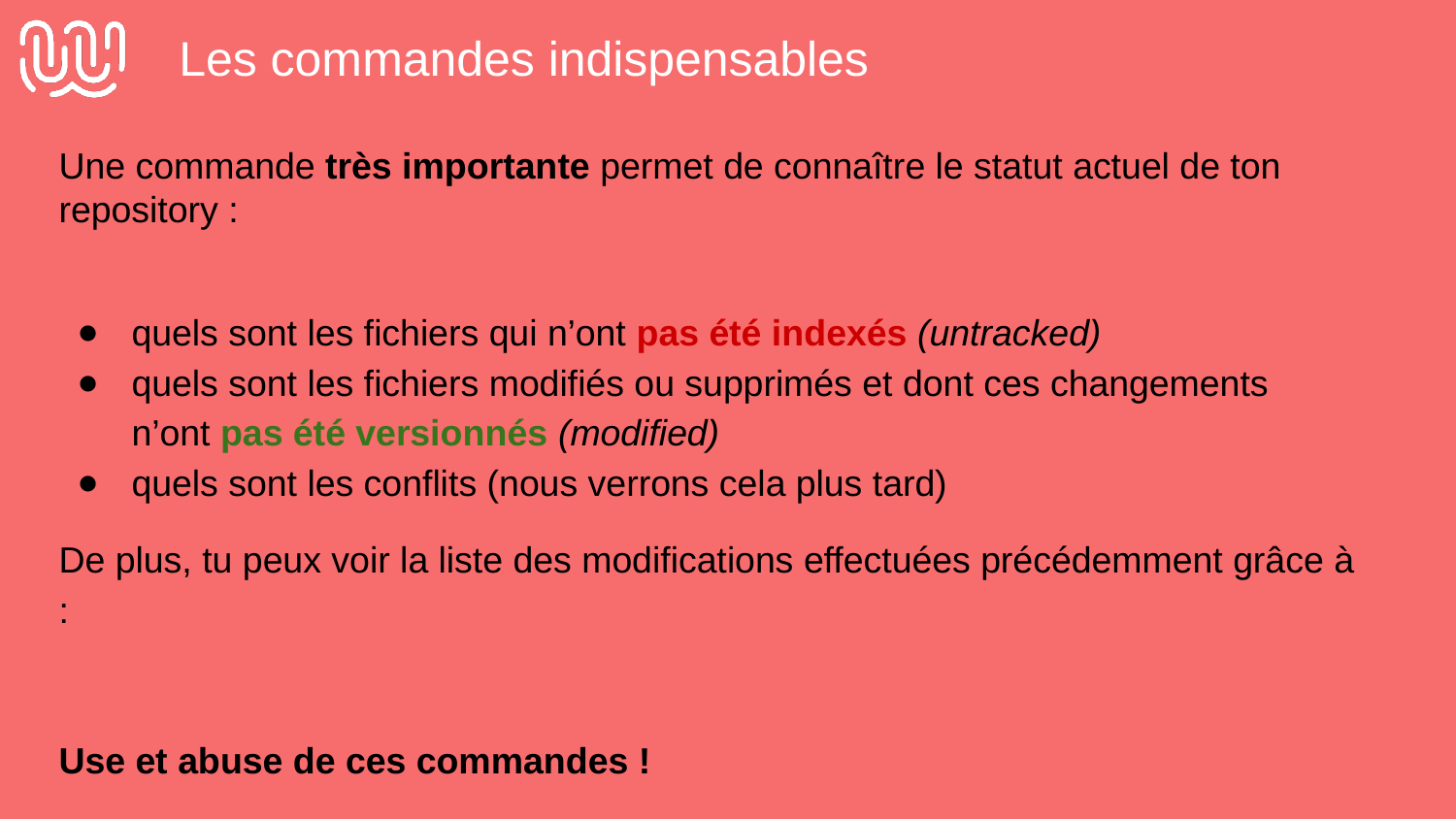

# Les commandes indispensables
Une commande très importante permet de connaître le statut actuel de ton repository :
> git status
quels sont les fichiers qui n’ont pas été indexés (untracked)
quels sont les fichiers modifiés ou supprimés et dont ces changements n’ont pas été versionnés (modified)
quels sont les conflits (nous verrons cela plus tard)
De plus, tu peux voir la liste des modifications effectuées précédemment grâce à :
> git log

Use et abuse de ces commandes !